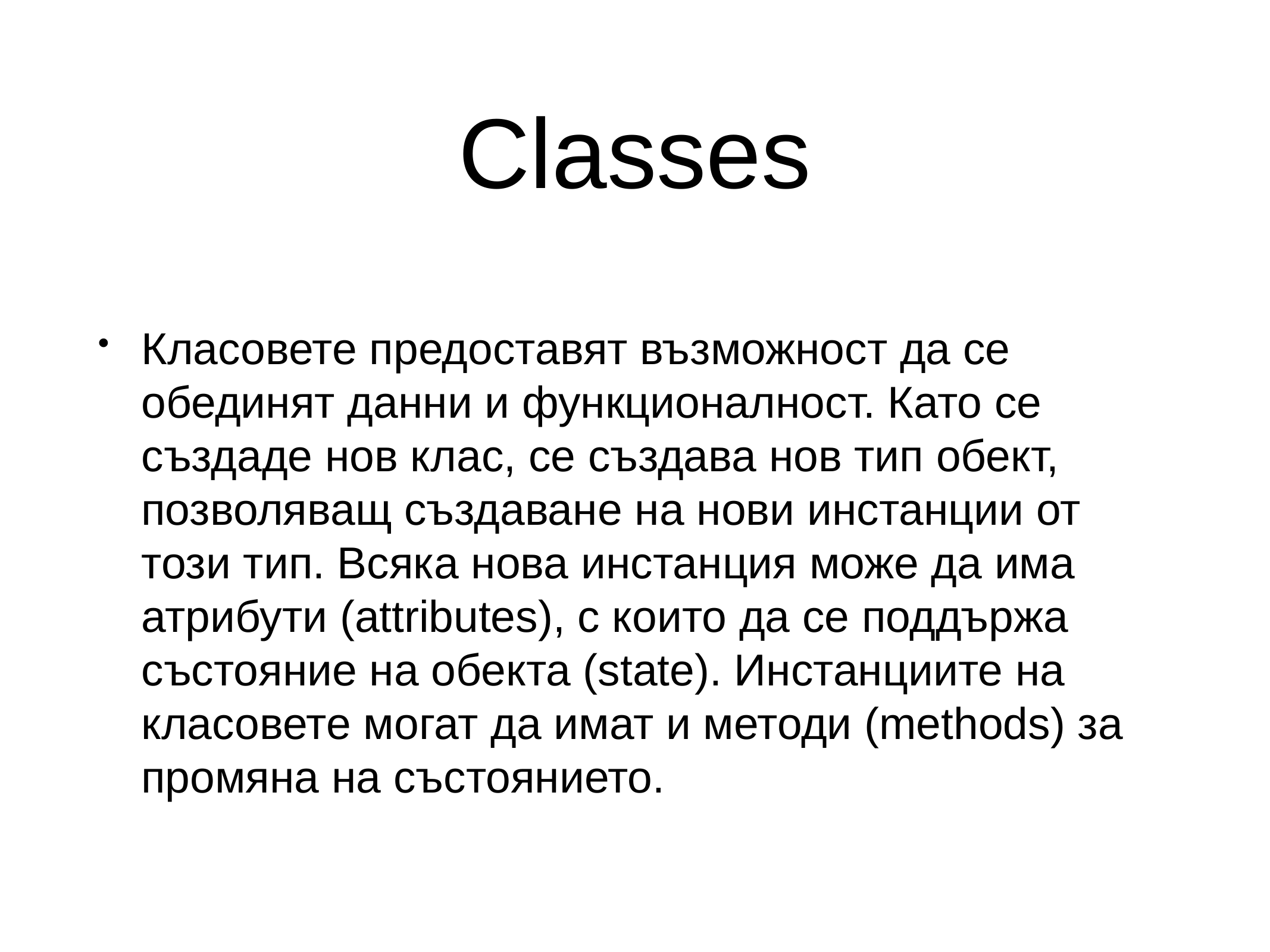

# Classes
Класовете предоставят възможност да се обединят данни и функционалност. Като се създаде нов клас, се създава нов тип обект, позволяващ създаване на нови инстанции от този тип. Всяка нова инстанция може да има атрибути (attributes), с които да се поддържа състояние на обекта (state). Инстанциите на класовете могат да имат и методи (methods) за промяна на състоянието.